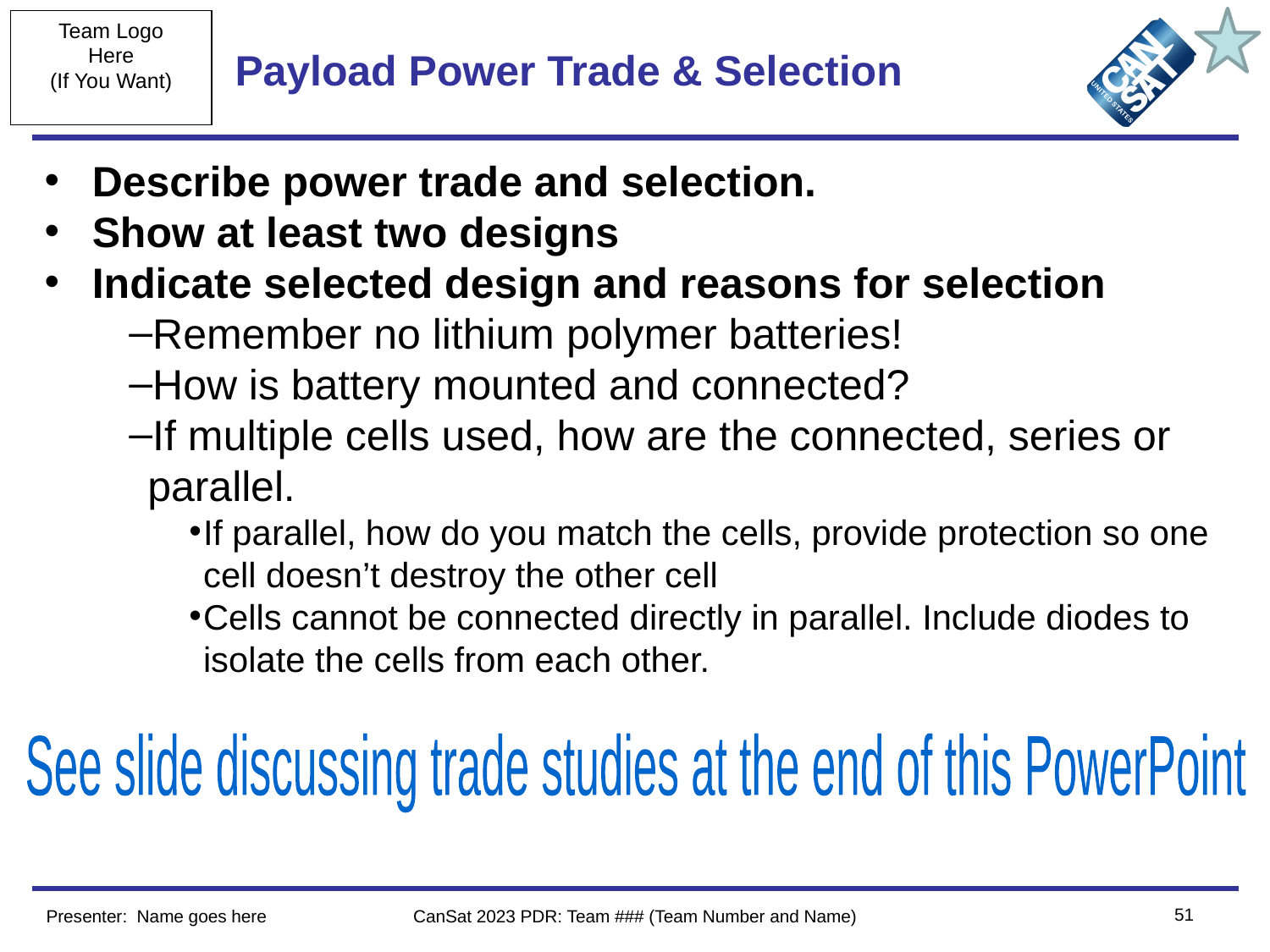

# Payload Power Trade & Selection
Describe power trade and selection.
Show at least two designs
Indicate selected design and reasons for selection
Remember no lithium polymer batteries!
How is battery mounted and connected?
If multiple cells used, how are the connected, series or parallel.
If parallel, how do you match the cells, provide protection so one cell doesn’t destroy the other cell
Cells cannot be connected directly in parallel. Include diodes to isolate the cells from each other.

See slide discussing trade studies at the end of this PowerPoint
51
Presenter:  Name goes here
CanSat 2023 PDR: Team ### (Team Number and Name)